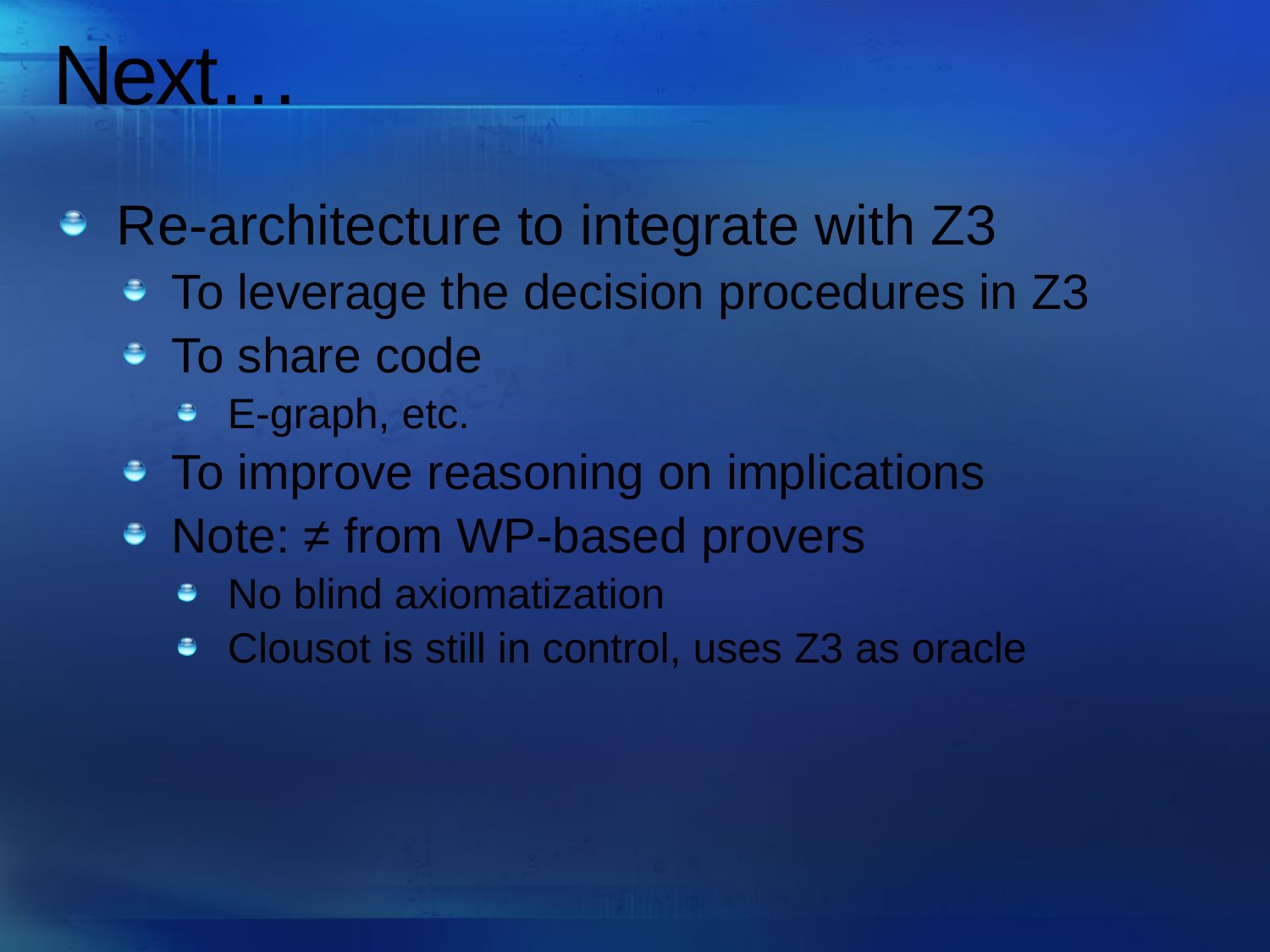

# Next…
Re-architecture to integrate with Z3
To leverage the decision procedures in Z3
To share code
E-graph, etc.
To improve reasoning on implications
Note: ≠ from WP-based provers
No blind axiomatization
Clousot is still in control, uses Z3 as oracle